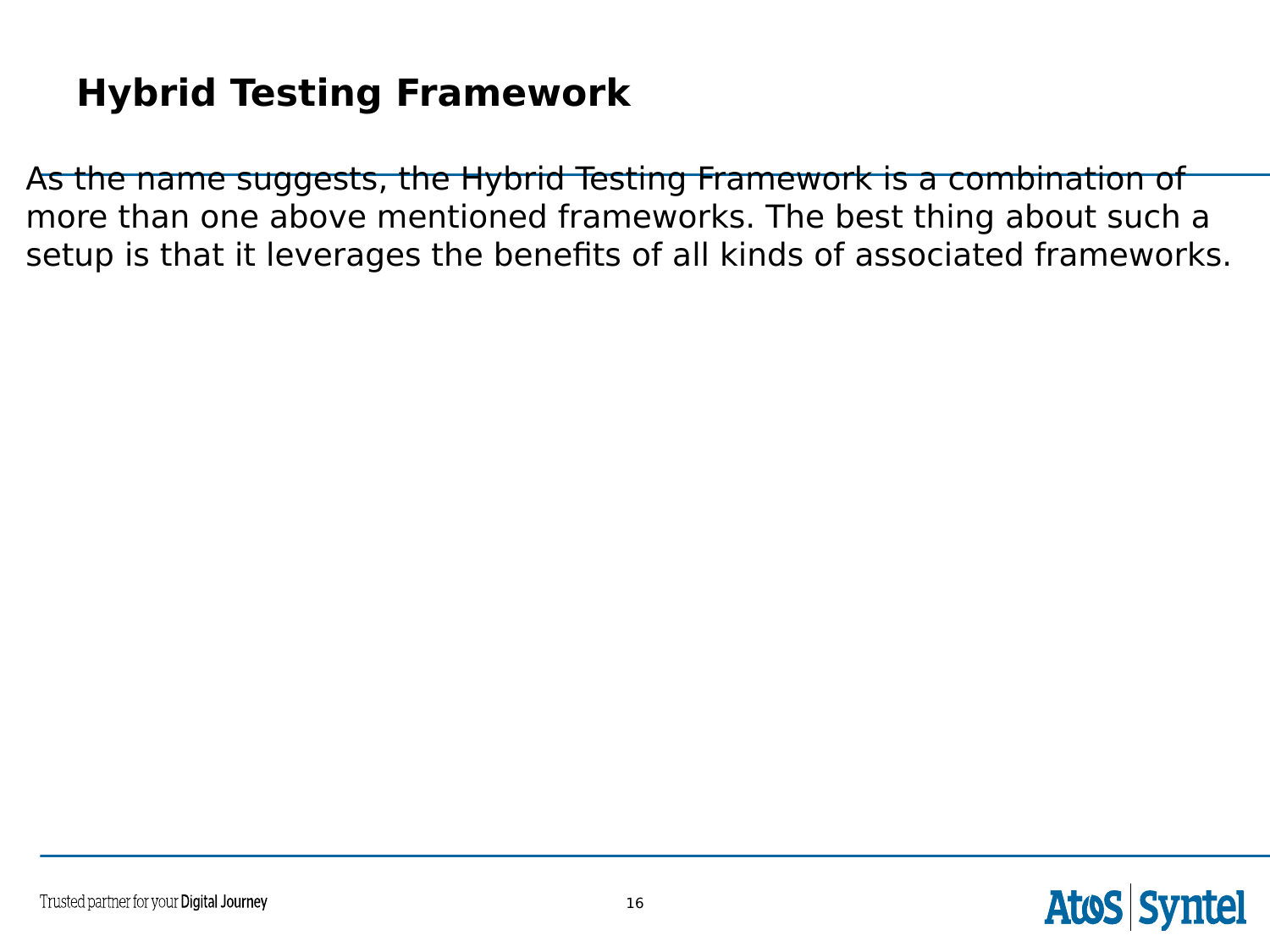

Hybrid Testing Framework

As the name suggests, the Hybrid Testing Framework is a combination of more than one above mentioned frameworks. The best thing about such a setup is that it leverages the benefits of all kinds of associated frameworks.